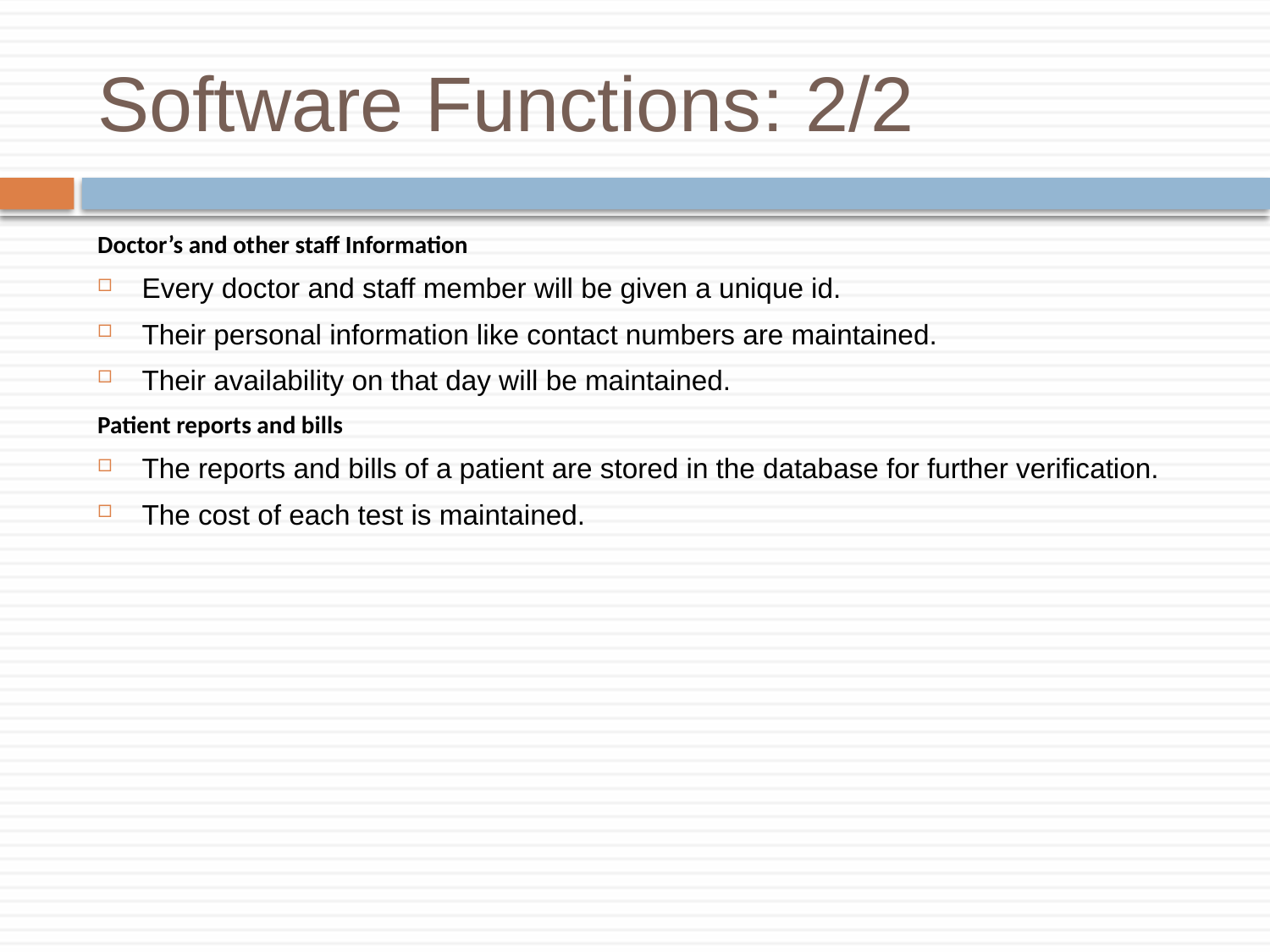

# Software Functions: 2/2
Doctor’s and other staff Information
Every doctor and staff member will be given a unique id.
Their personal information like contact numbers are maintained.
Their availability on that day will be maintained.
Patient reports and bills
The reports and bills of a patient are stored in the database for further verification.
The cost of each test is maintained.